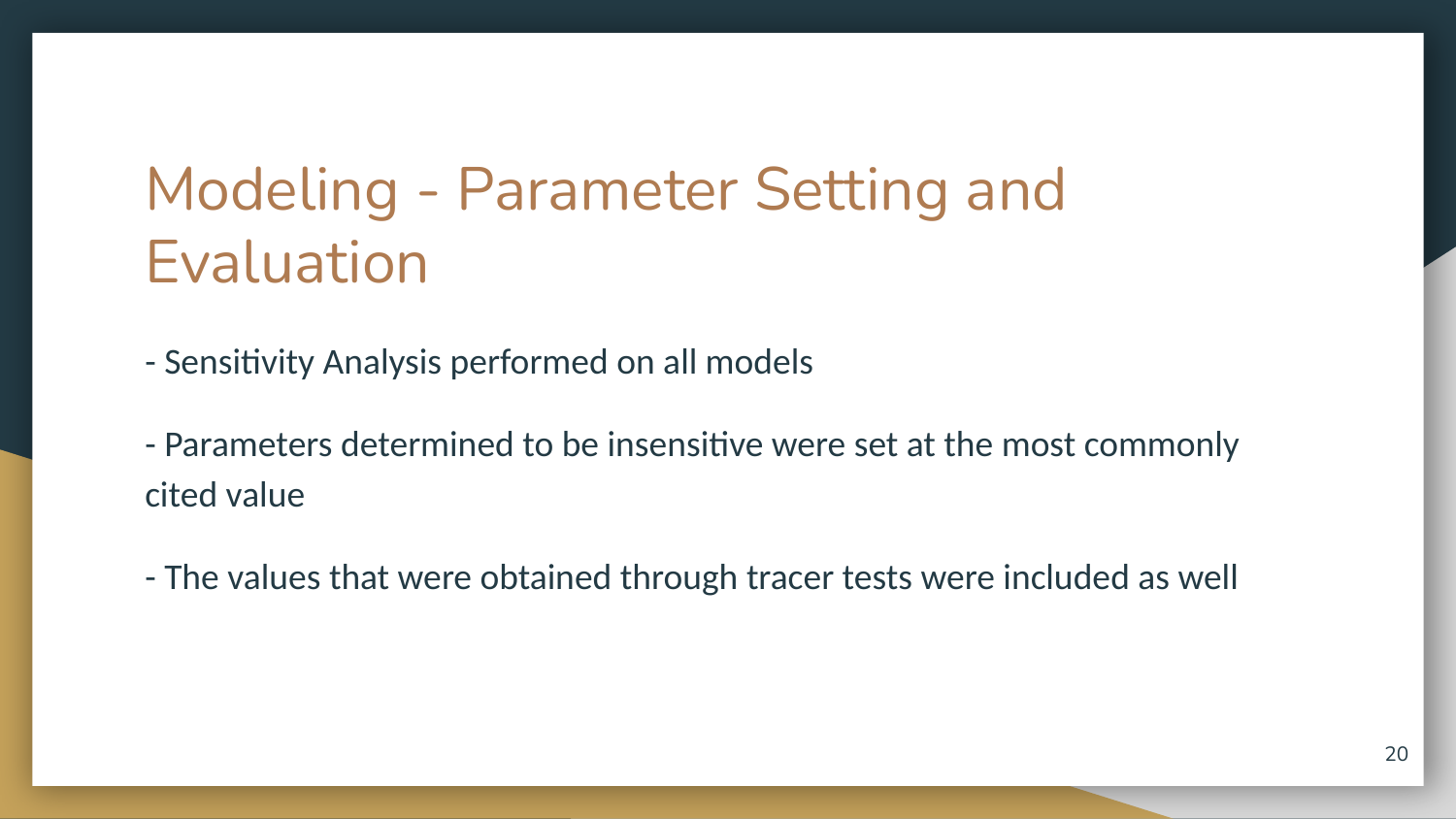

# Modeling - Parameter Setting and Evaluation
- Sensitivity Analysis performed on all models
- Parameters determined to be insensitive were set at the most commonly cited value
- The values that were obtained through tracer tests were included as well
20